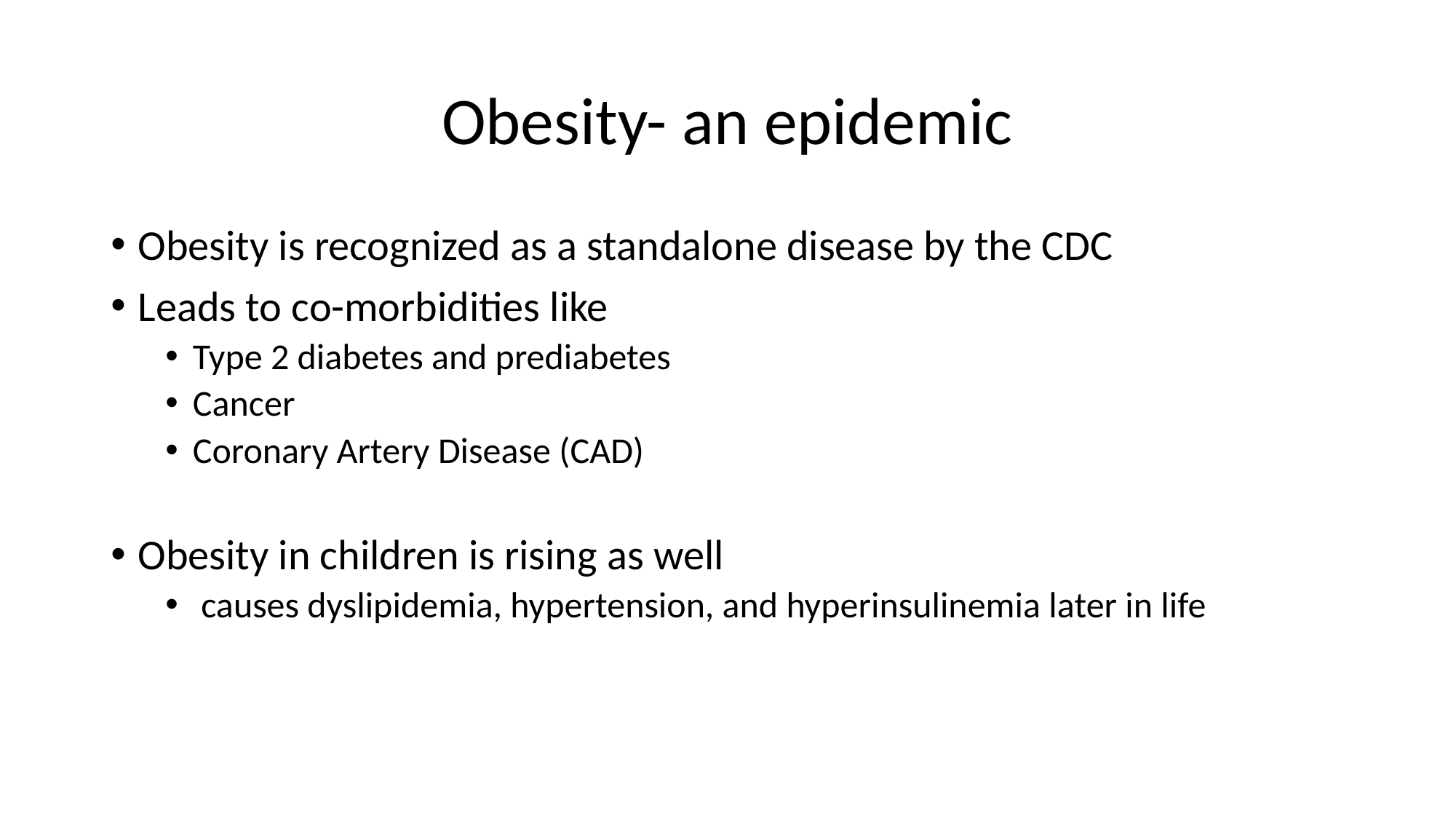

# Obesity- an epidemic
Obesity is recognized as a standalone disease by the CDC
Leads to co-morbidities like
Type 2 diabetes and prediabetes
Cancer
Coronary Artery Disease (CAD)

Obesity in children is rising as well
 causes dyslipidemia, hypertension, and hyperinsulinemia later in life